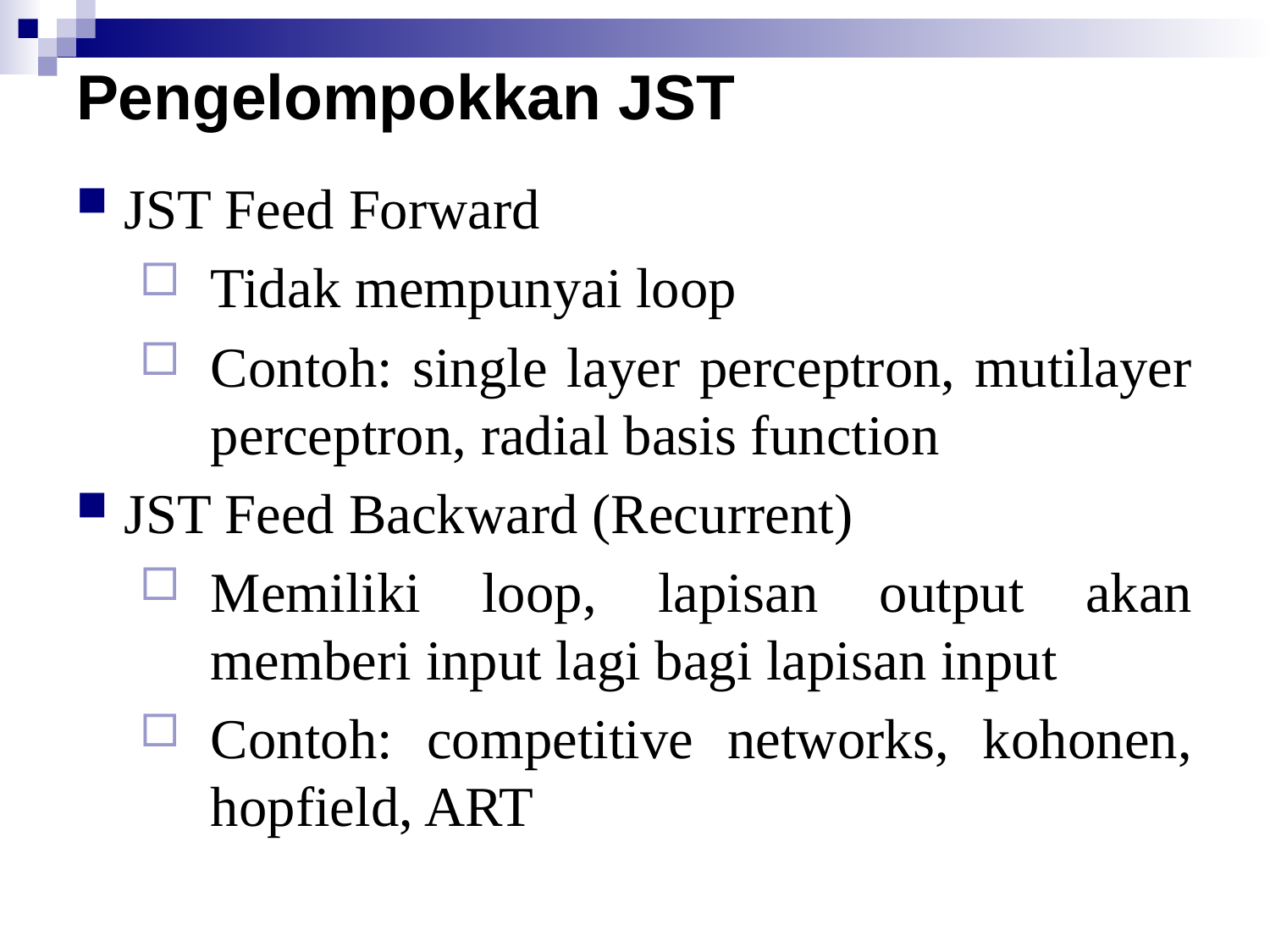

Pengelompokkan JST
JST Feed Forward
Tidak mempunyai loop
Contoh: single layer perceptron, mutilayer perceptron, radial basis function
JST Feed Backward (Recurrent)
Memiliki loop, lapisan output akan memberi input lagi bagi lapisan input
Contoh: competitive networks, kohonen, hopfield, ART